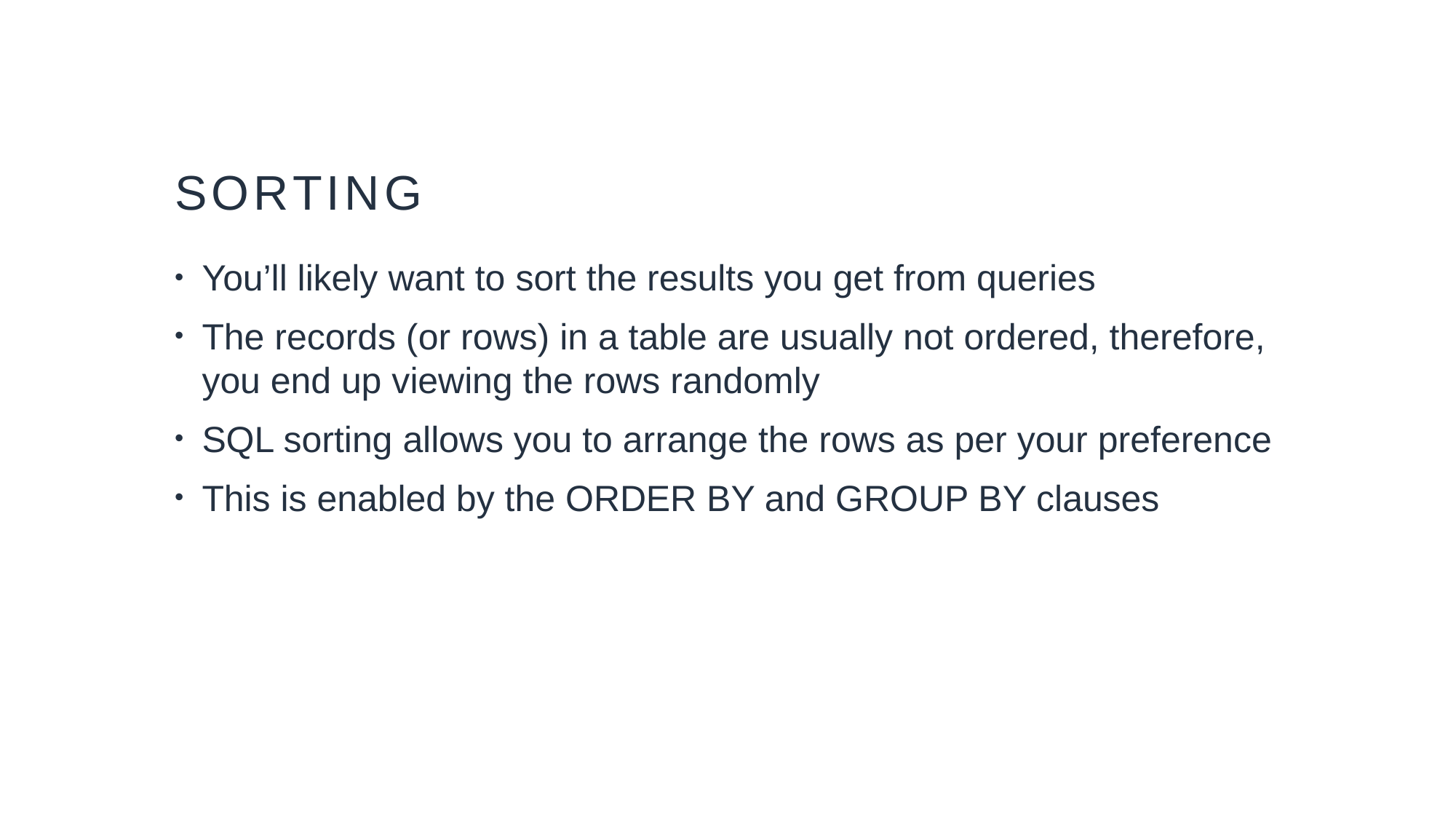

# sorting
You’ll likely want to sort the results you get from queries
The records (or rows) in a table are usually not ordered, therefore, you end up viewing the rows randomly
SQL sorting allows you to arrange the rows as per your preference
This is enabled by the ORDER BY and GROUP BY clauses